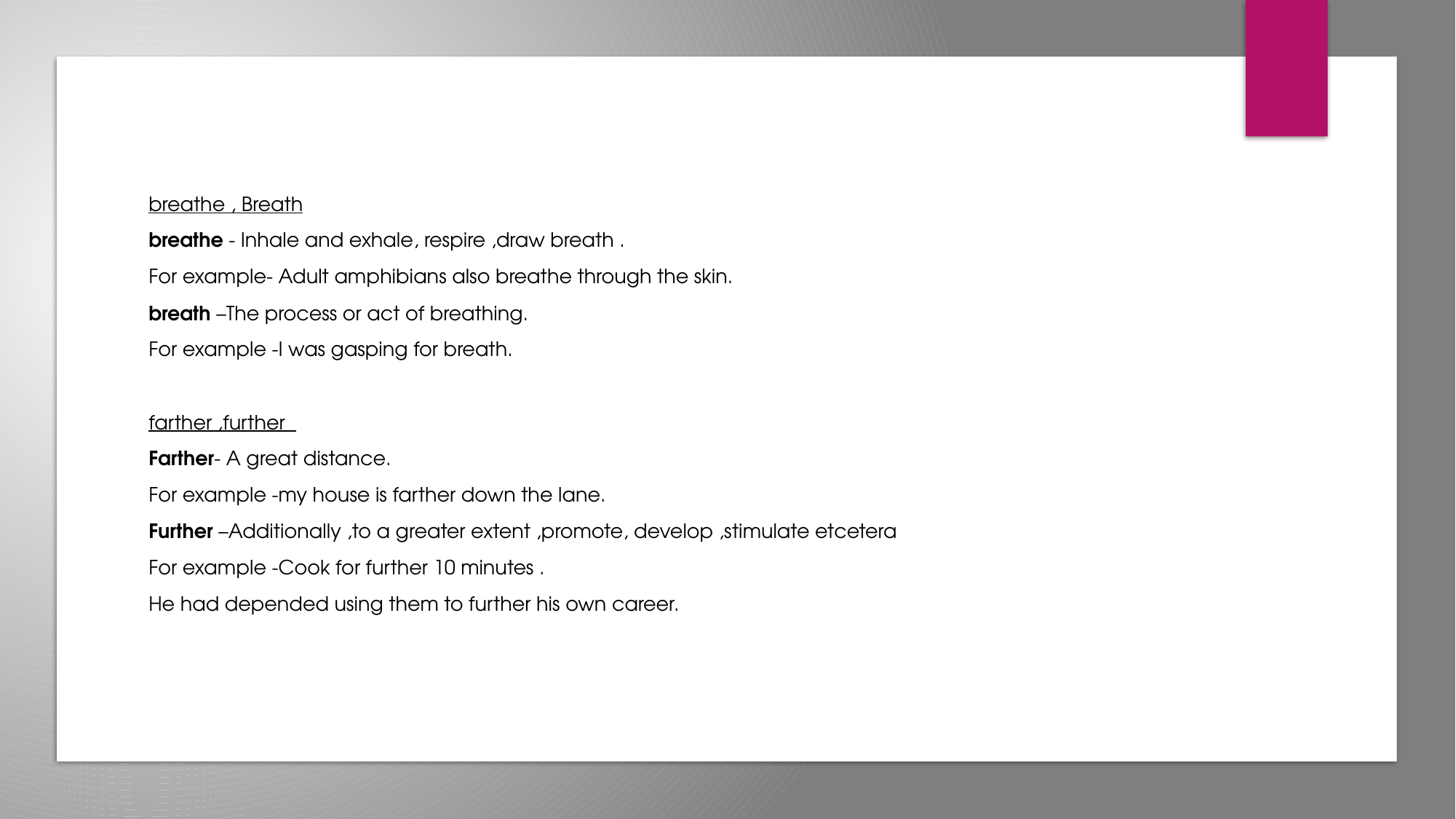

breathe , Breath
breathe - Inhale and exhale, respire ,draw breath .
For example- Adult amphibians also breathe through the skin.
breath –The process or act of breathing.
For example -I was gasping for breath.

farther ,further
Farther- A great distance.
For example -my house is farther down the lane.
Further –Additionally ,to a greater extent ,promote, develop ,stimulate etcetera
For example -Cook for further 10 minutes .
He had depended using them to further his own career.